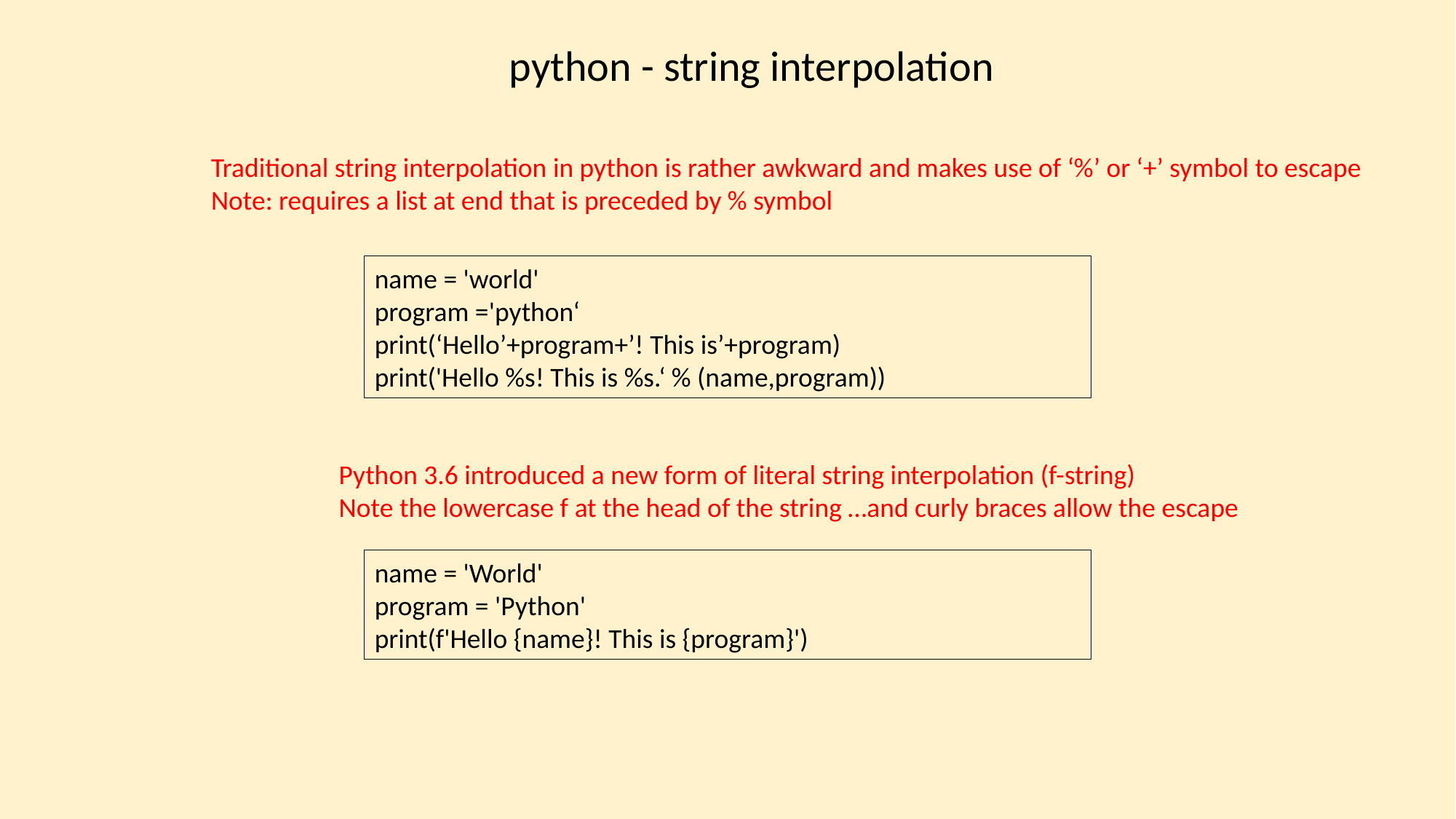

python - string interpolation
Traditional string interpolation in python is rather awkward and makes use of ‘%’ or ‘+’ symbol to escape
Note: requires a list at end that is preceded by % symbol
name = 'world'
program ='python‘
print(‘Hello’+program+’! This is’+program)
print('Hello %s! This is %s.‘ % (name,program))
Python 3.6 introduced a new form of literal string interpolation (f-string)
Note the lowercase f at the head of the string …and curly braces allow the escape
name = 'World'
program = 'Python'
print(f'Hello {name}! This is {program}')